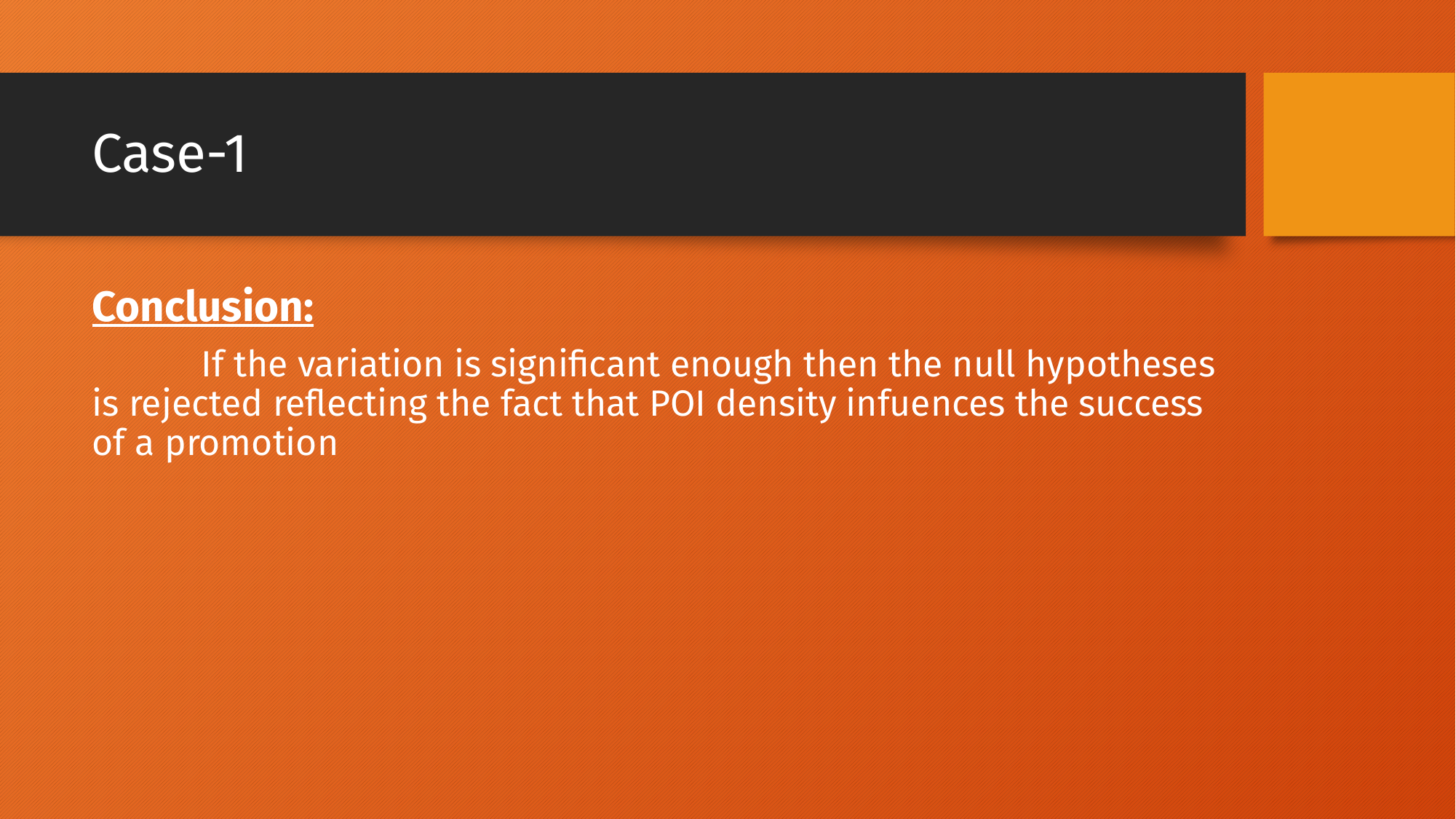

# Case-1
Conclusion:
	If the variation is significant enough then the null hypotheses is rejected reflecting the fact that POI density infuences the success of a promotion